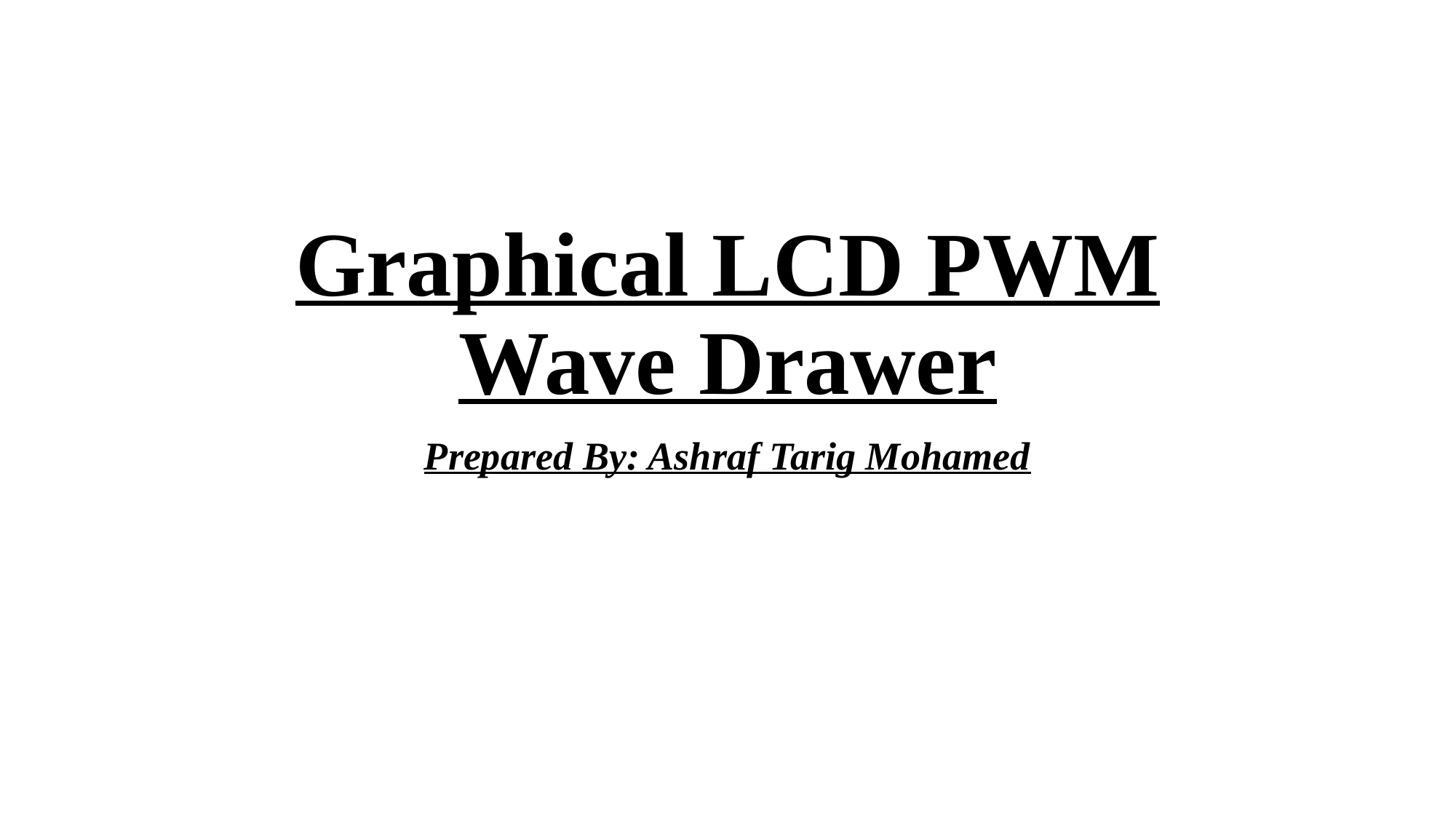

# Graphical LCD PWM Wave Drawer
Prepared By: Ashraf Tarig Mohamed